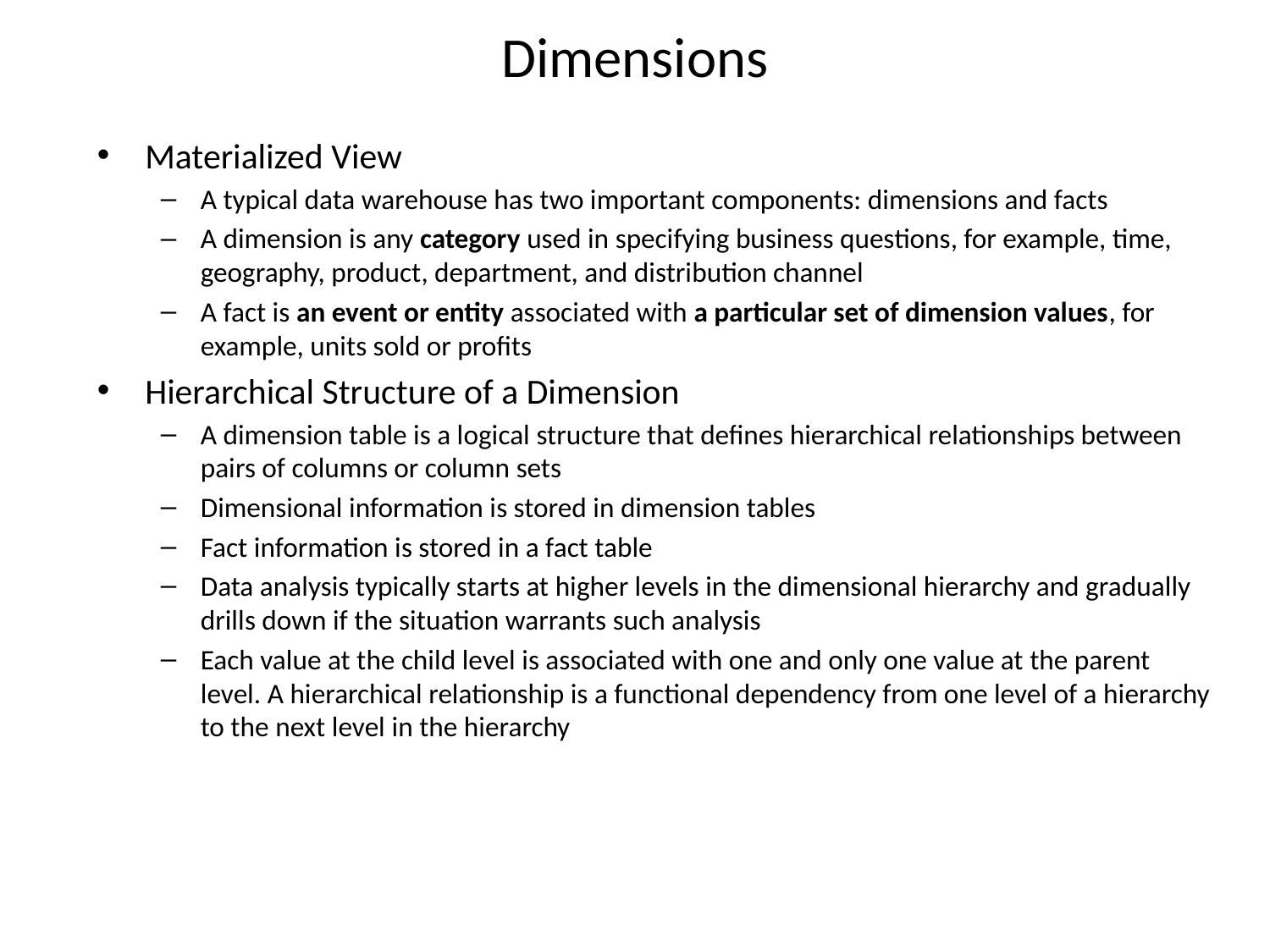

# Dimensions
Materialized View
A typical data warehouse has two important components: dimensions and facts
A dimension is any category used in specifying business questions, for example, time, geography, product, department, and distribution channel
A fact is an event or entity associated with a particular set of dimension values, for example, units sold or profits
Hierarchical Structure of a Dimension
A dimension table is a logical structure that defines hierarchical relationships between pairs of columns or column sets
Dimensional information is stored in dimension tables
Fact information is stored in a fact table
Data analysis typically starts at higher levels in the dimensional hierarchy and gradually drills down if the situation warrants such analysis
Each value at the child level is associated with one and only one value at the parent level. A hierarchical relationship is a functional dependency from one level of a hierarchy to the next level in the hierarchy